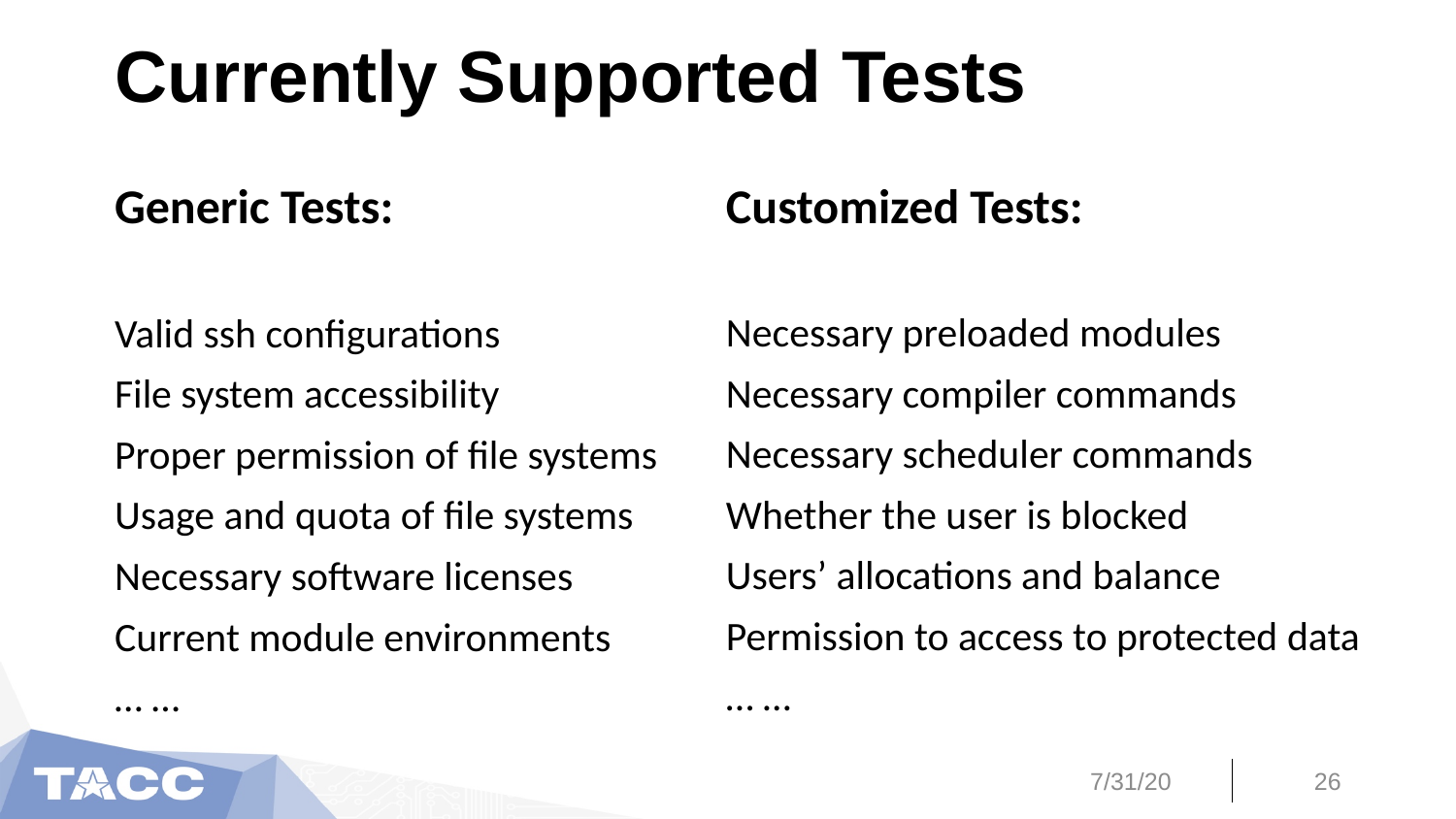

# Currently Supported Tests
Customized Tests:

Necessary preloaded modules
Necessary compiler commands
Necessary scheduler commands
Whether the user is blocked
Users’ allocations and balance
Permission to access to protected data
… …

Generic Tests:

Valid ssh configurations
File system accessibility
Proper permission of file systems
Usage and quota of file systems
Necessary software licenses
Current module environments
… …
7/31/20
26